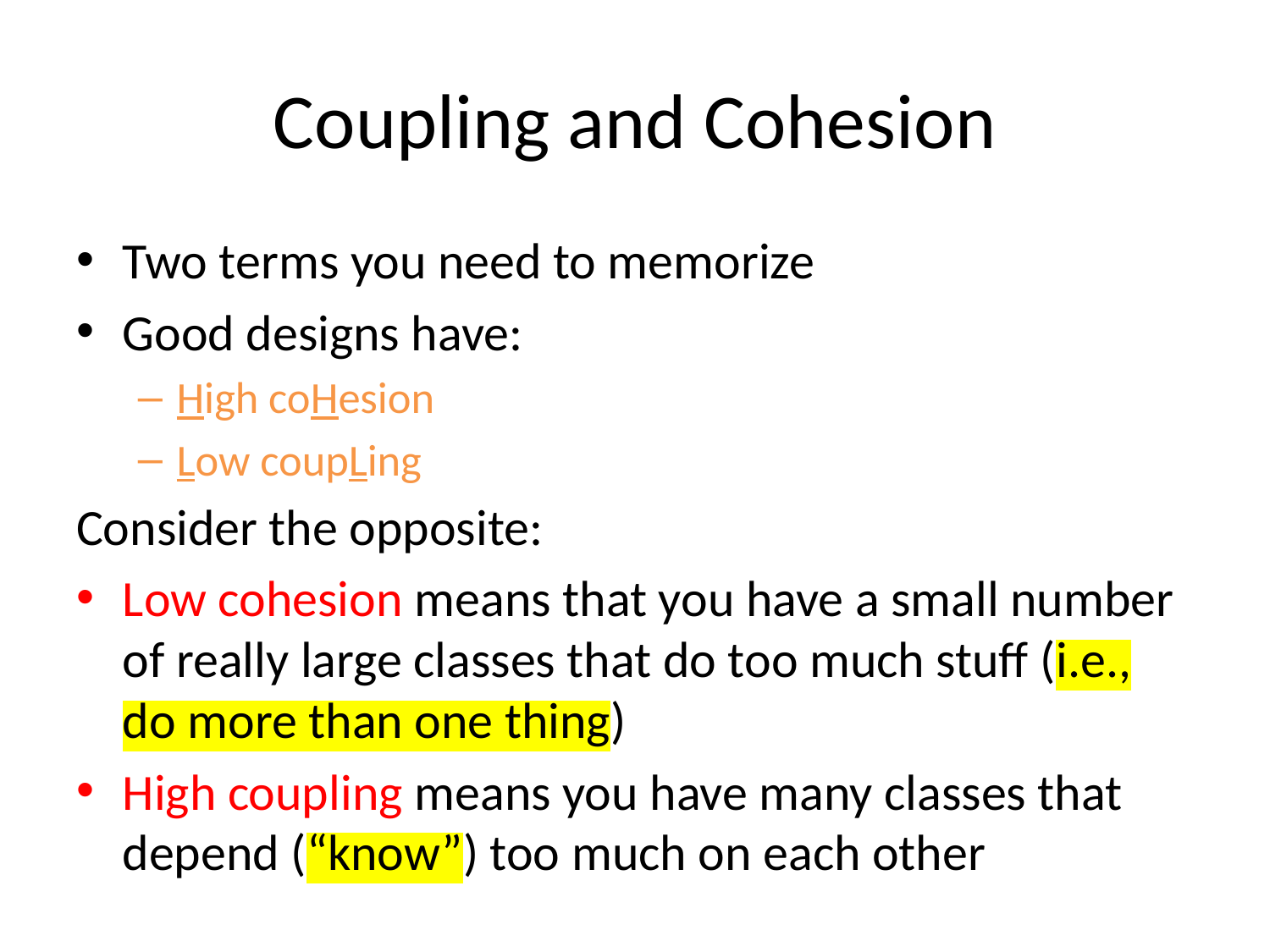

# Coupling and Cohesion
Two terms you need to memorize
Good designs have:
High coHesion
Low coupLing
Consider the opposite:
Low cohesion means that you have a small number of really large classes that do too much stuff (i.e., do more than one thing)
High coupling means you have many classes that depend (“know”) too much on each other